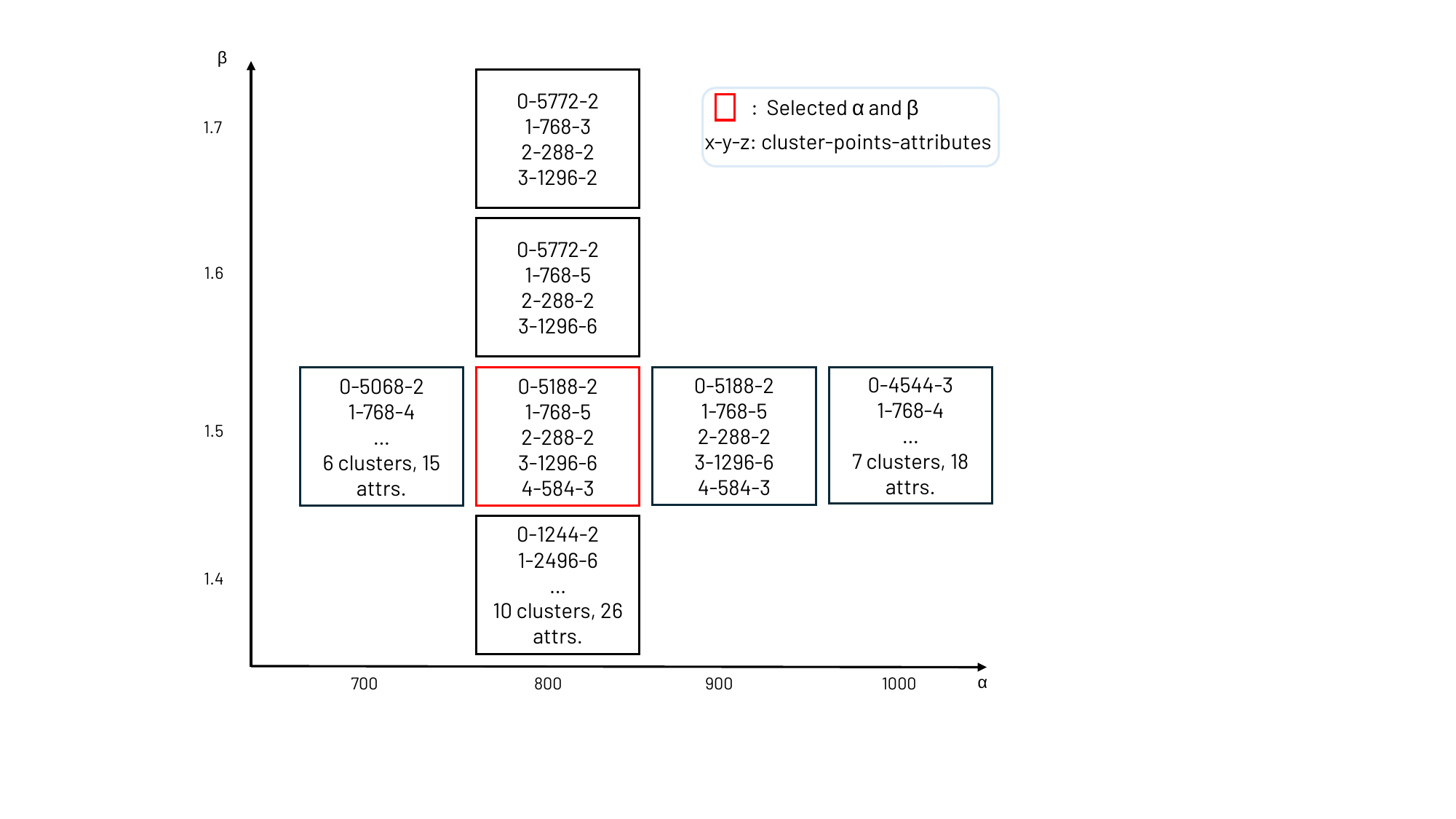

β
0-5772-2
1-768-3
2-288-2
3-1296-2

:  Selected α and β

x-y-z: cluster-points-attributes
1.7
0-5772-2
1-768-5
2-288-2
3-1296-6
1.6
0-4544-3
1-768-4
…
7 clusters, 18 attrs.
0-5068-2
1-768-4
…
6 clusters, 15 attrs.
0-5188-2
1-768-5
2-288-2
3-1296-6
4-584-3
0-5188-2
1-768-5
2-288-2
3-1296-6
4-584-3
1.5
0-1244-2
1-2496-6
…
10 clusters, 26 attrs.
1.4
α
700
800
900
1000